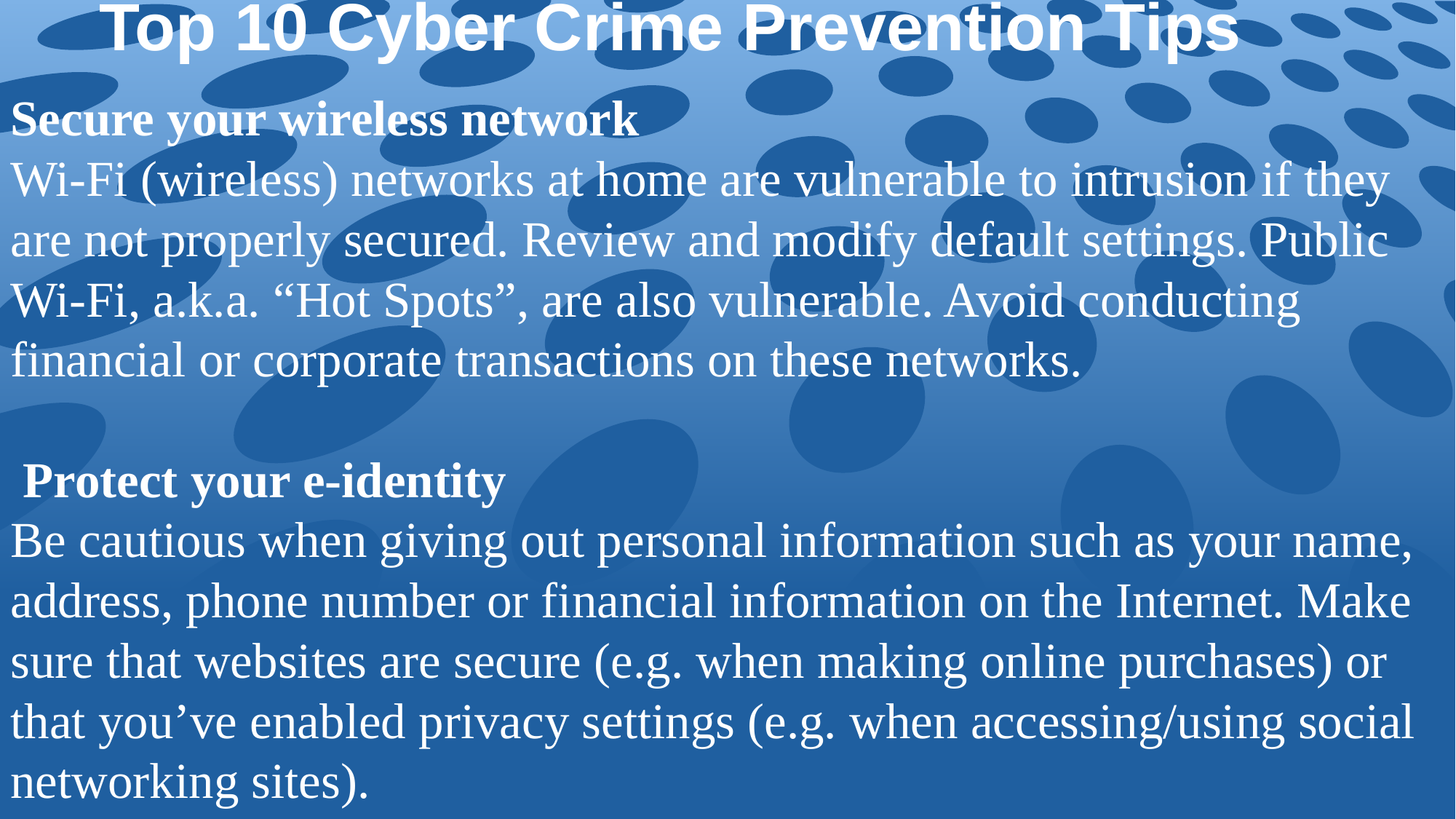

Top 10 Cyber Crime Prevention Tips
# Secure your wireless network
Wi-Fi (wireless) networks at home are vulnerable to intrusion if they are not properly secured. Review and modify default settings. Public Wi-Fi, a.k.a. “Hot Spots”, are also vulnerable. Avoid conducting financial or corporate transactions on these networks.

 Protect your e-identity
Be cautious when giving out personal information such as your name, address, phone number or financial information on the Internet. Make sure that websites are secure (e.g. when making online purchases) or that you’ve enabled privacy settings (e.g. when accessing/using social networking sites).